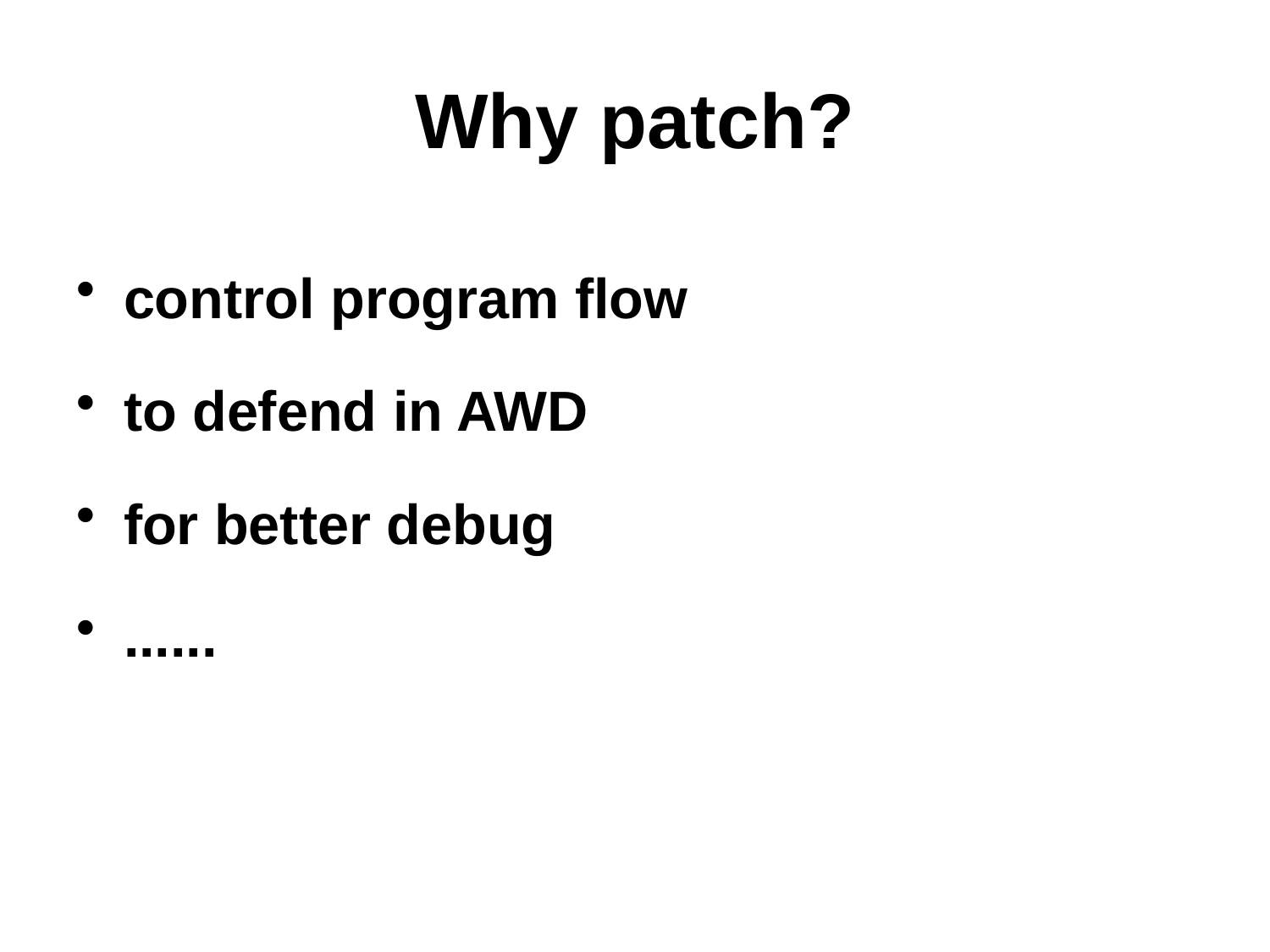

# Why patch?
control program flow
to defend in AWD
for better debug
......